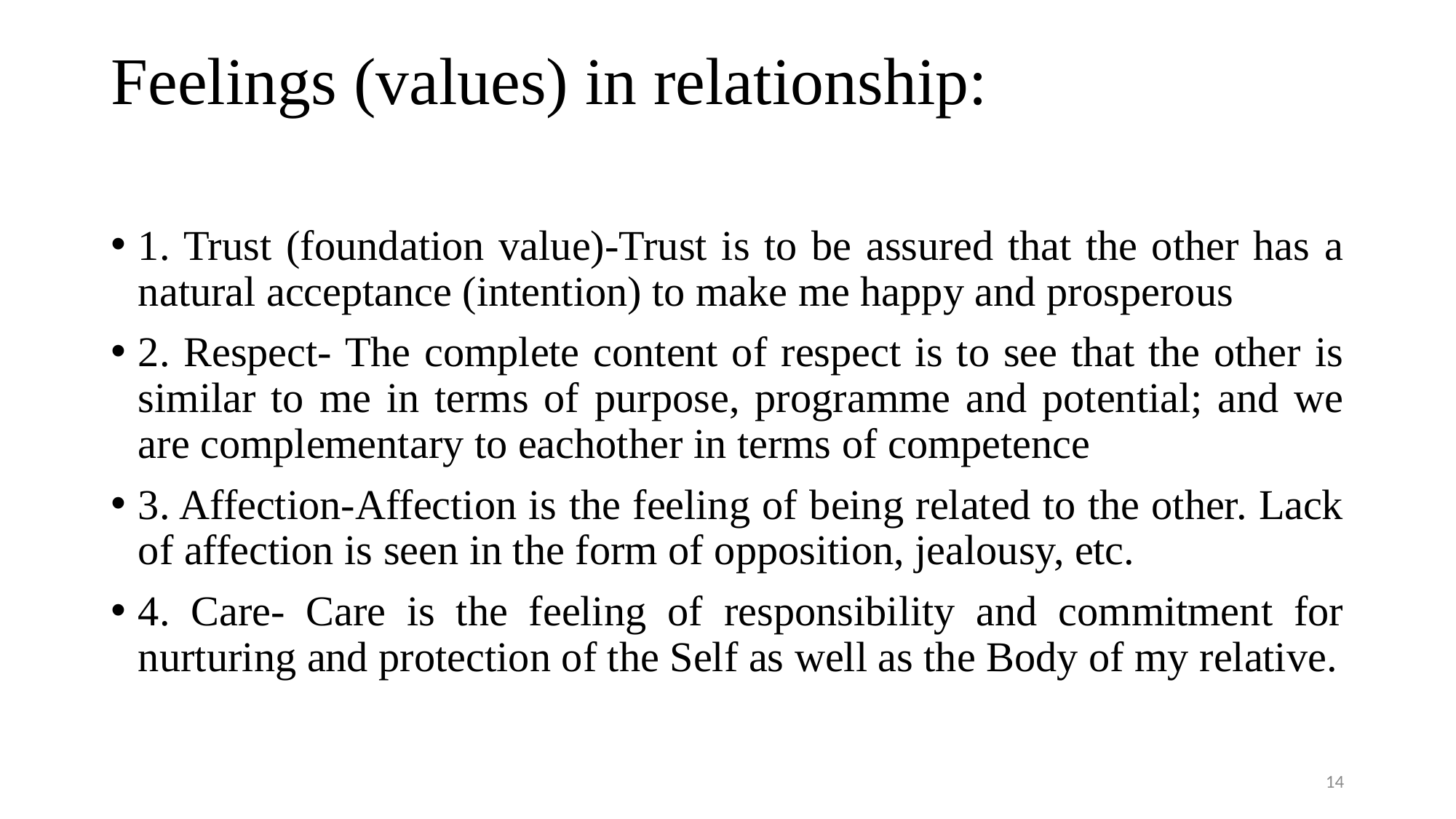

# Feelings (values) in relationship:
1. Trust (foundation value)-Trust is to be assured that the other has a natural acceptance (intention) to make me happy and prosperous
2. Respect- The complete content of respect is to see that the other is similar to me in terms of purpose, programme and potential; and we are complementary to eachother in terms of competence
3. Affection-Affection is the feeling of being related to the other. Lack of affection is seen in the form of opposition, jealousy, etc.
4. Care- Care is the feeling of responsibility and commitment for nurturing and protection of the Self as well as the Body of my relative.
14